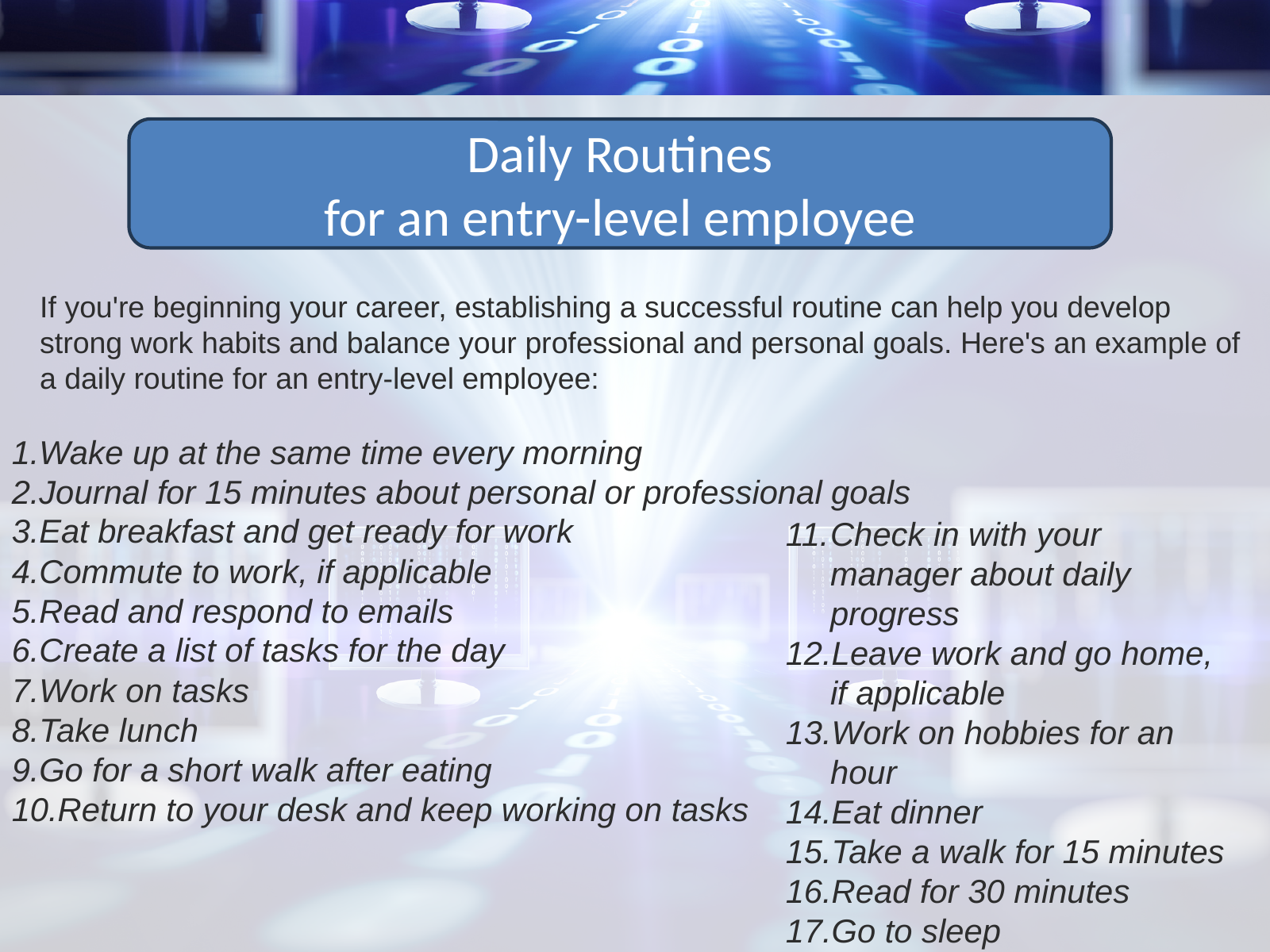

If you're beginning your career, establishing a successful routine can help you develop strong work habits and balance your professional and personal goals. Here's an example of a daily routine for an entry-level employee:

Wake up at the same time every morning
Journal for 15 minutes about personal or professional goals
Eat breakfast and get ready for work
Commute to work, if applicable
Read and respond to emails
Create a list of tasks for the day
Work on tasks
Take lunch
Go for a short walk after eating
Return to your desk and keep working on tasks

Daily Routines
for an entry-level employee
Check in with your manager about daily progress
Leave work and go home, if applicable
Work on hobbies for an hour
Eat dinner
Take a walk for 15 minutes
Read for 30 minutes
Go to sleep